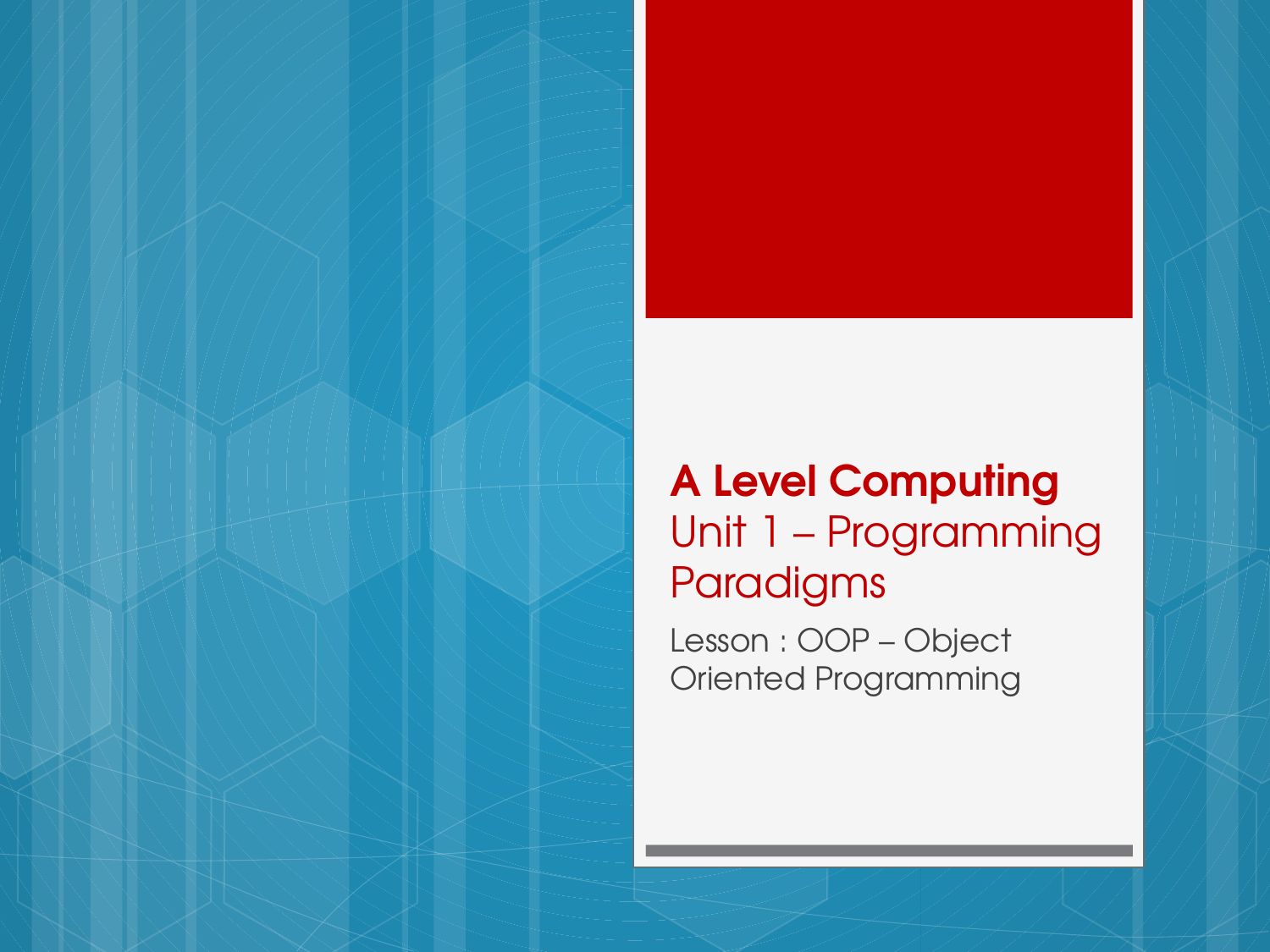

# A Level Computing Unit 1 – Programming Paradigms
Lesson : OOP – Object Oriented Programming